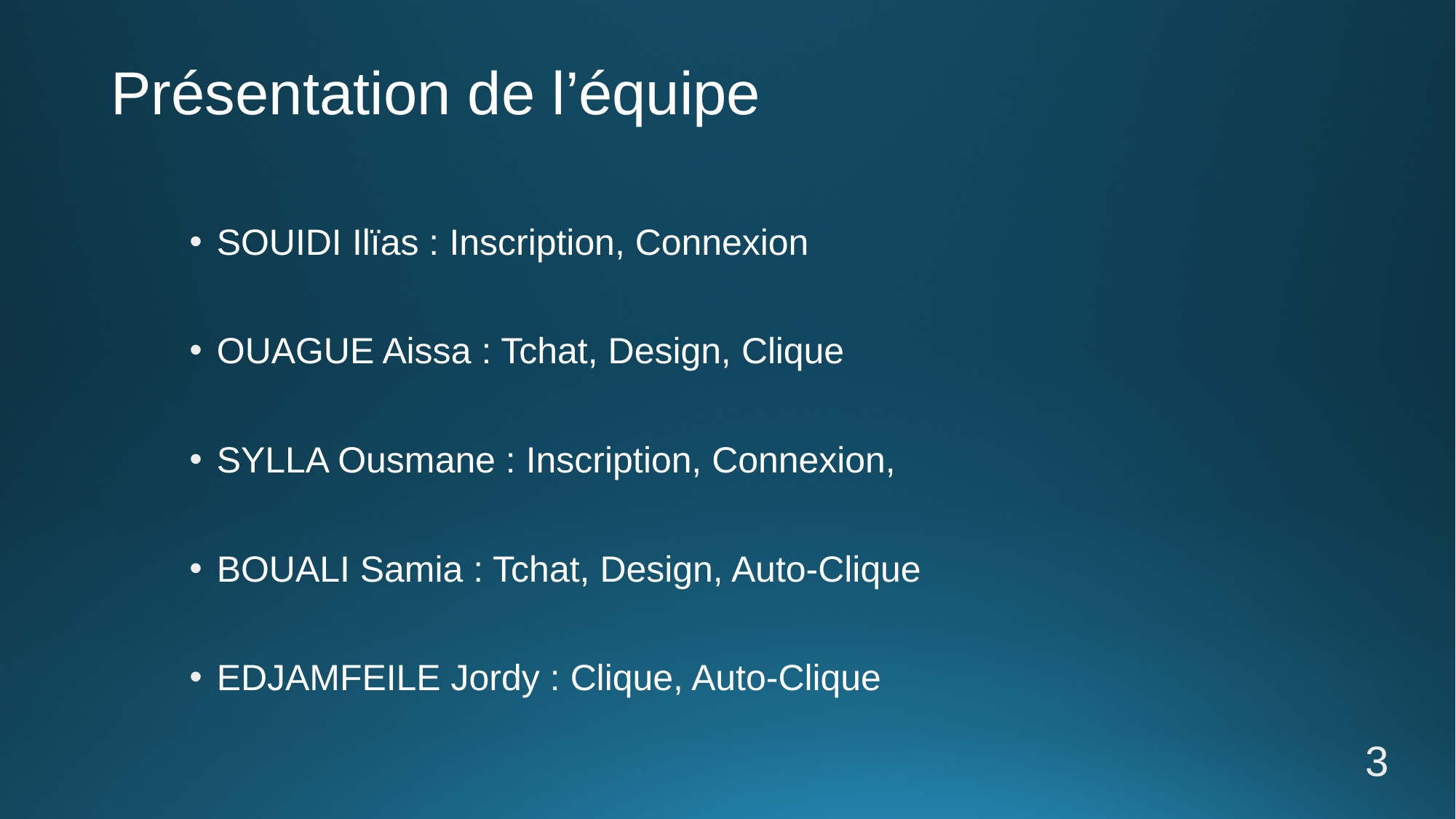

# Présentation de l’équipe
SOUIDI Ilïas : Inscription, Connexion

OUAGUE Aissa : Tchat, Design, Clique

SYLLA Ousmane : Inscription, Connexion,

BOUALI Samia : Tchat, Design, Auto-Clique

EDJAMFEILE Jordy : Clique, Auto-Clique
3